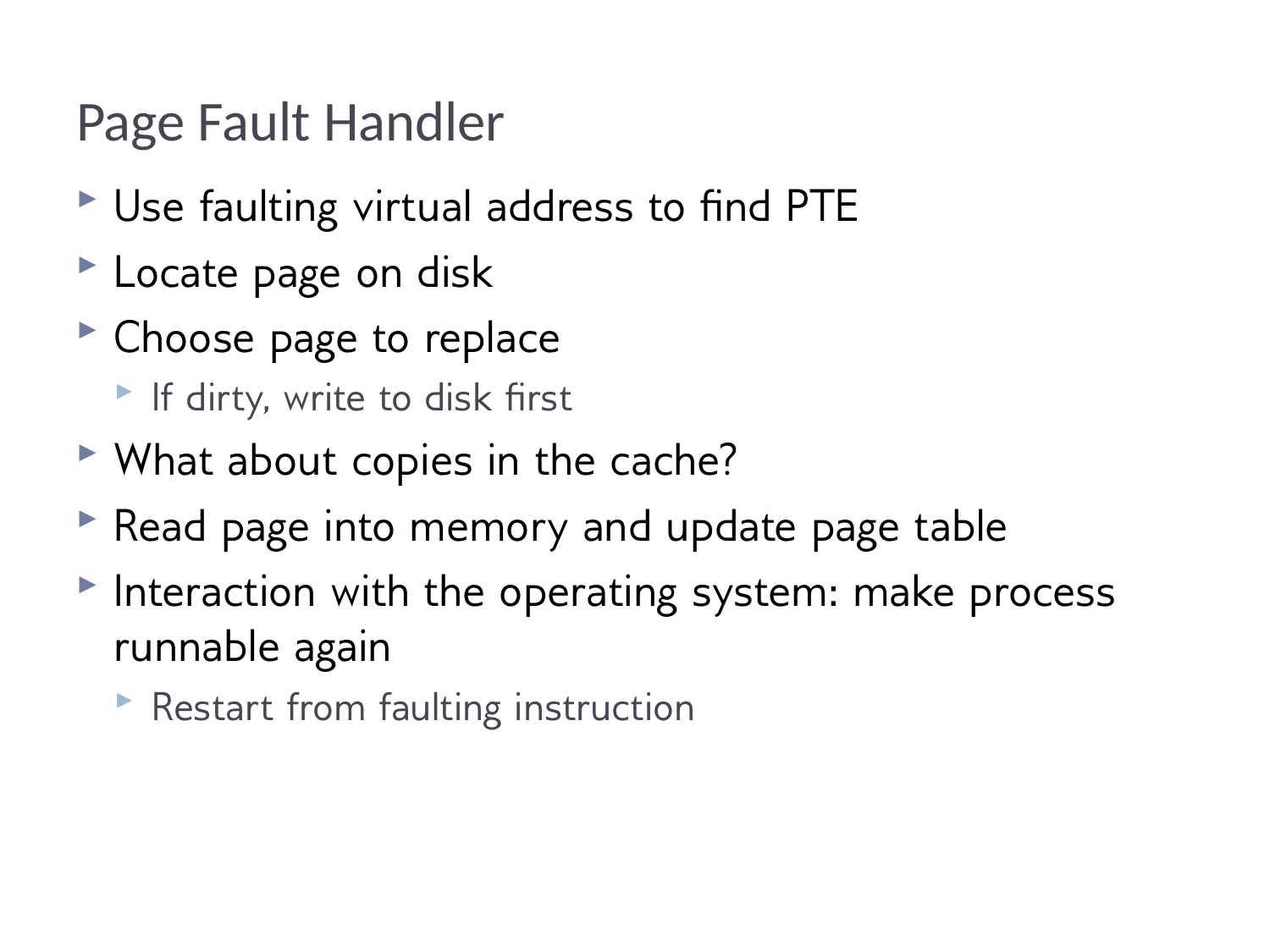

# Page Fault Handler
Use faulting virtual address to find PTE
Locate page on disk
Choose page to replace
If dirty, write to disk first
What about copies in the cache?
Read page into memory and update page table
Interaction with the operating system: make process runnable again
Restart from faulting instruction